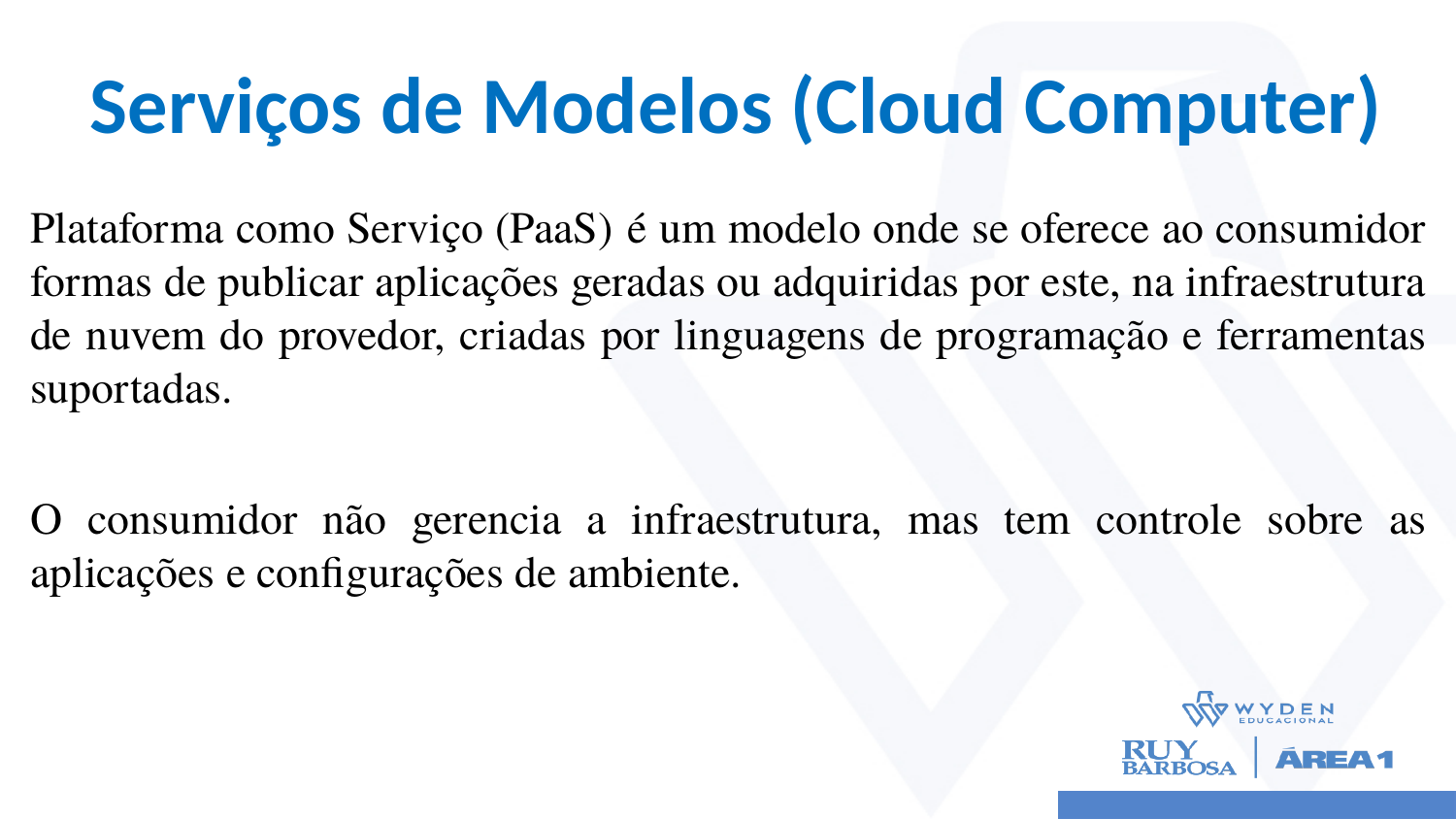

# Serviços de Modelos (Cloud Computer)
Plataforma como Serviço (PaaS) é um modelo onde se oferece ao consumidor formas de publicar aplicações geradas ou adquiridas por este, na infraestrutura de nuvem do provedor, criadas por linguagens de programação e ferramentas suportadas.

O consumidor não gerencia a infraestrutura, mas tem controle sobre as aplicações e configurações de ambiente.